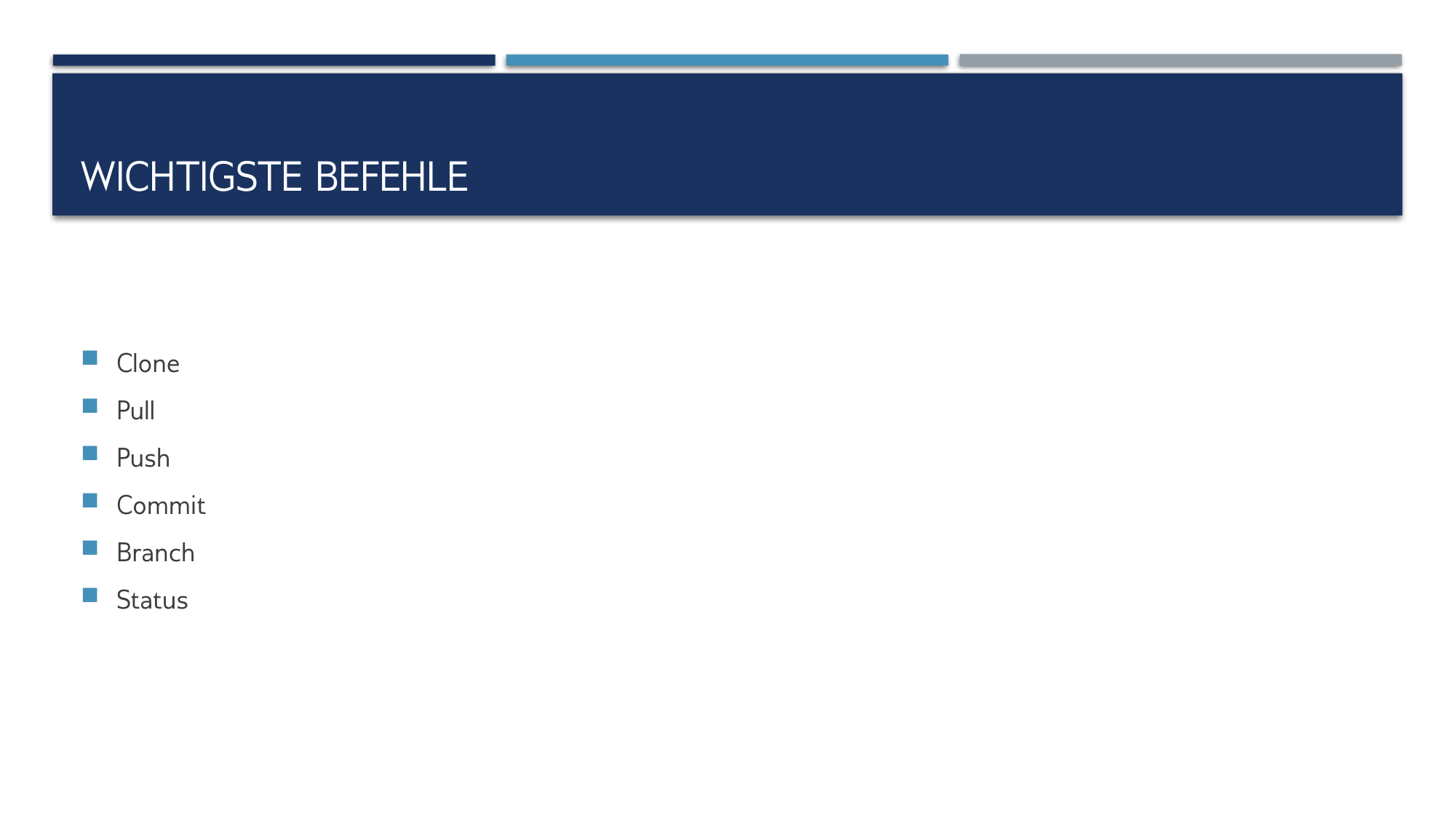

# Wichtigste befehle
Clone
Pull
Push
Commit
Branch
Status